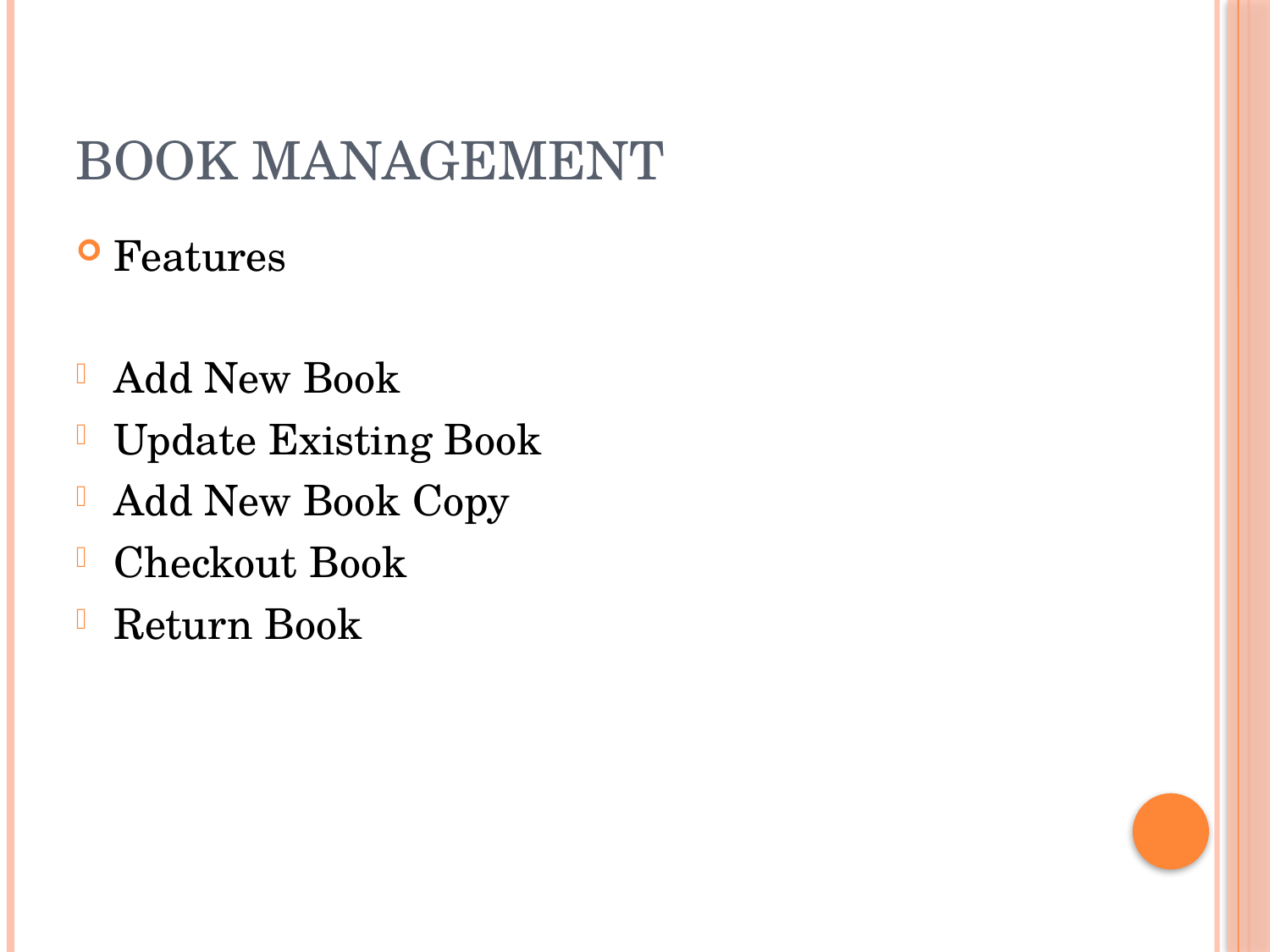

# Book Management
Features

Add New Book
Update Existing Book
Add New Book Copy
Checkout Book
Return Book